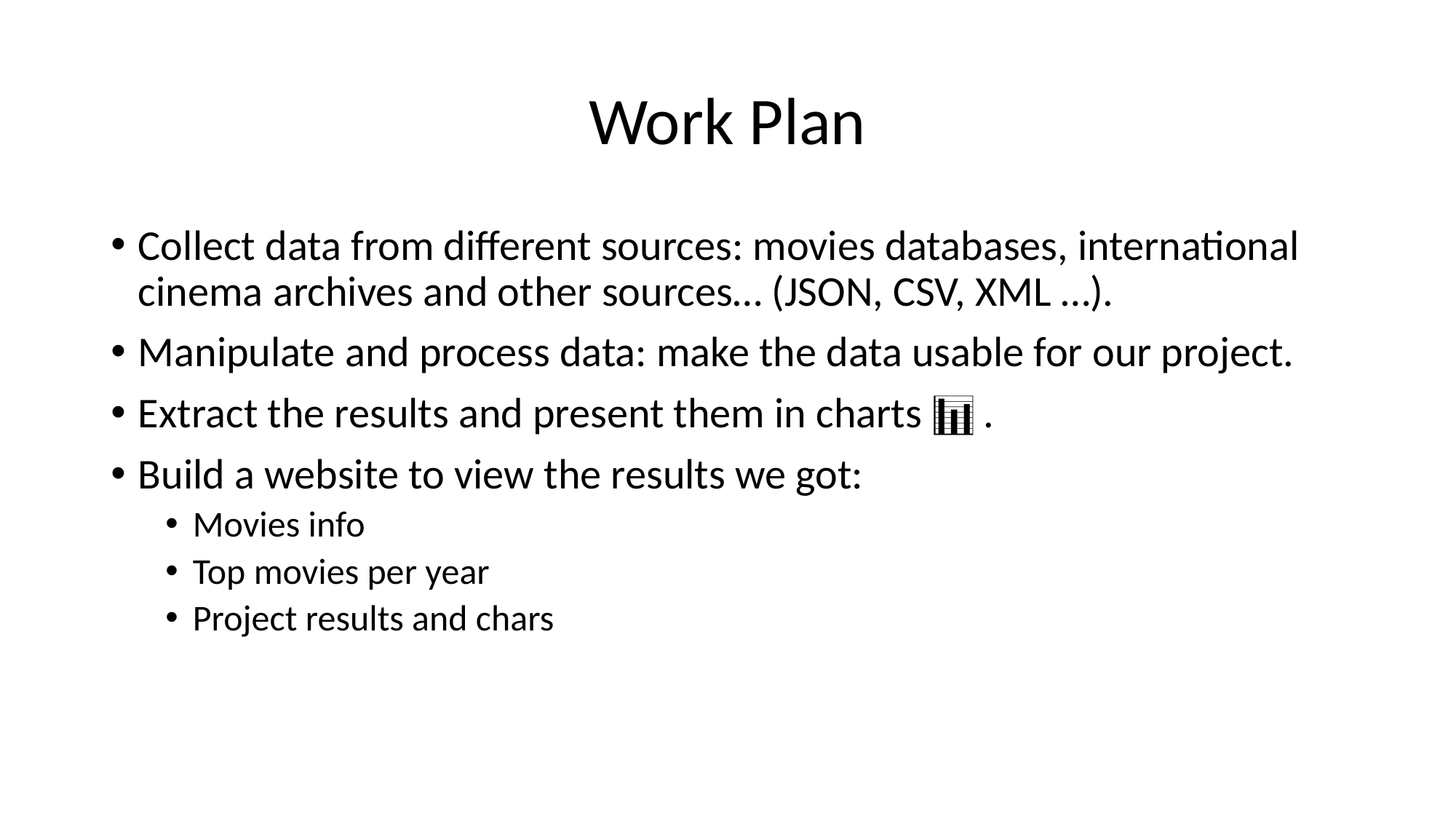

# Work Plan
Collect data from different sources: movies databases, international cinema archives and other sources… (JSON, CSV, XML …).
Manipulate and process data: make the data usable for our project.
Extract the results and present them in charts 📊 .
Build a website to view the results we got:
Movies info
Top movies per year
Project results and chars